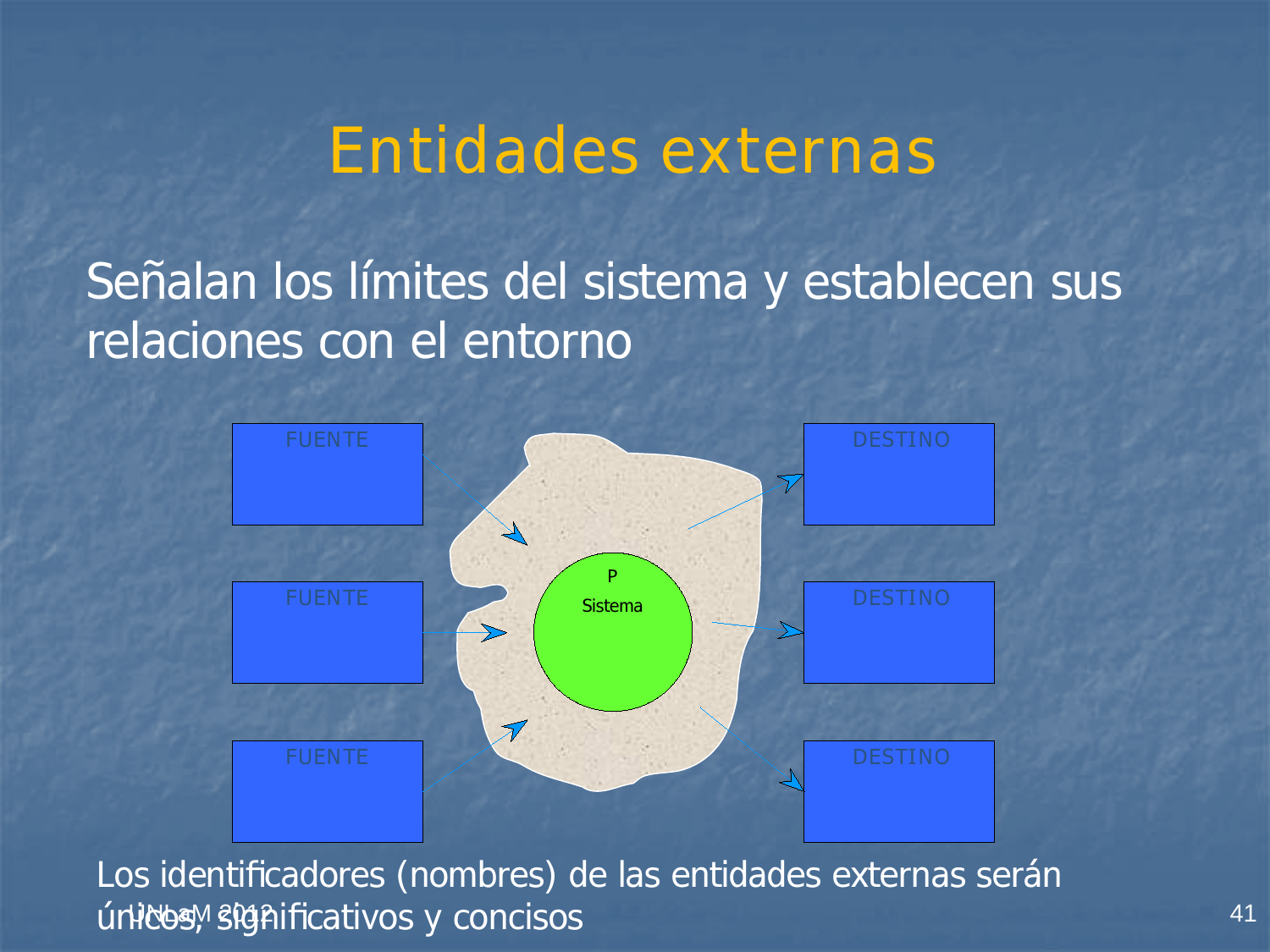

# Entidades externas
Señalan los límites del sistema y establecen sus relaciones con el entorno

FUENTE
DESTINO

P

FUENTE
DESTINO
Sistema

FUENTE
DESTINO
Los identificadores (nombres) de las entidades externas serán únicos, significativos y concisos
UNLaM 2012
41